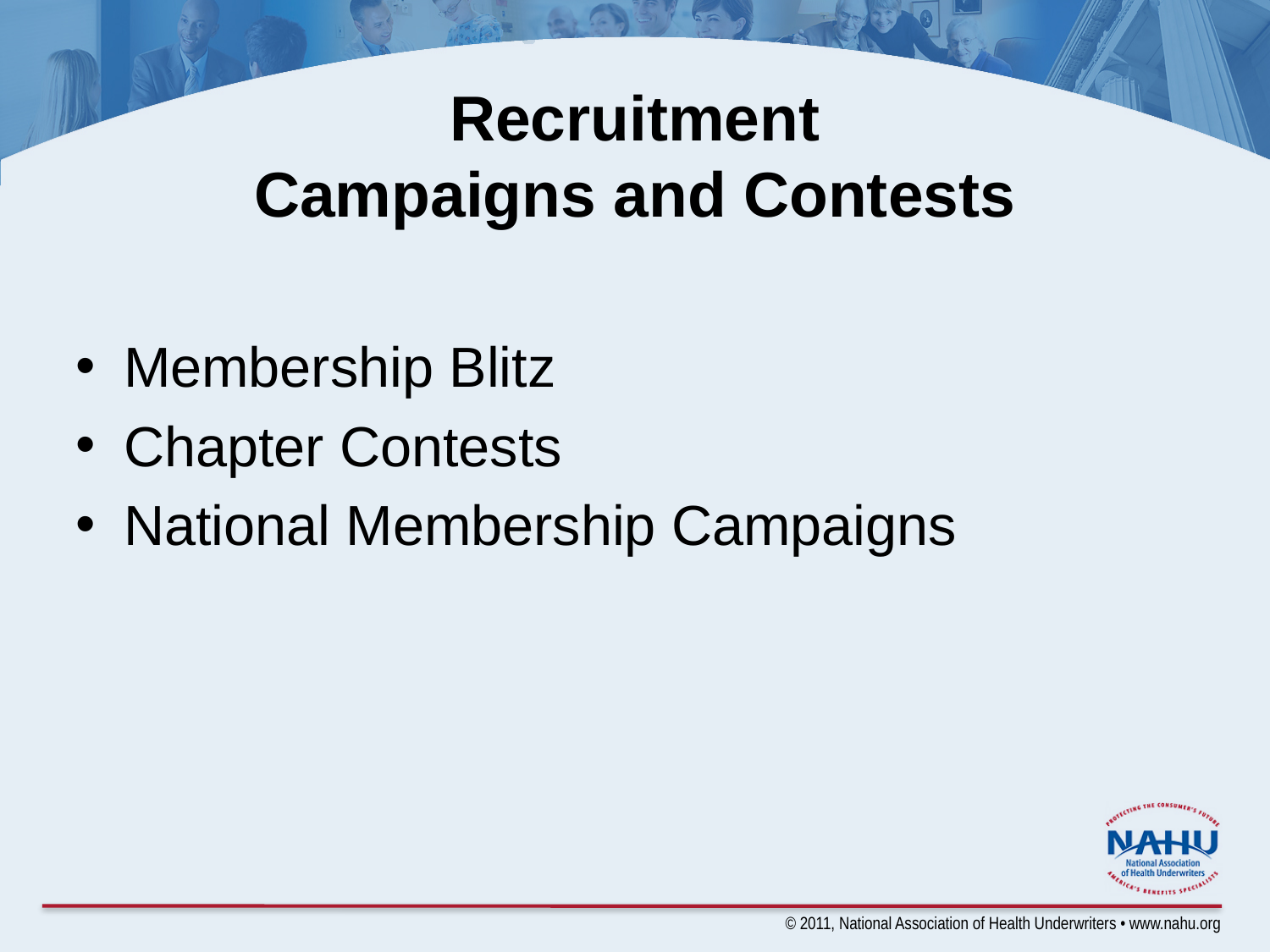

# Recruitment Campaigns and Contests
Membership Blitz
Chapter Contests
National Membership Campaigns